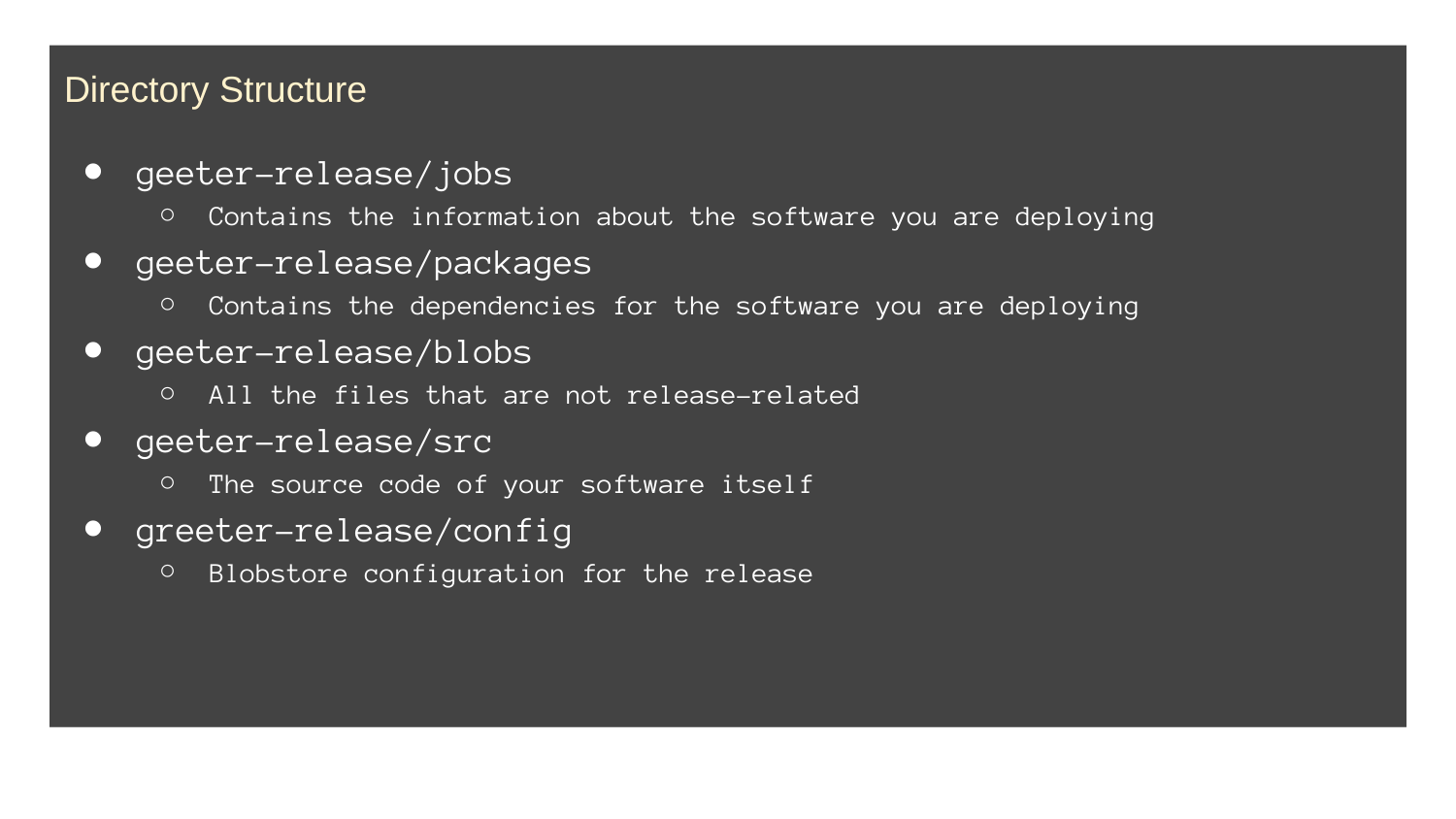

Directory Structure
geeter-release/jobs
Contains the information about the software you are deploying
geeter-release/packages
Contains the dependencies for the software you are deploying
geeter-release/blobs
All the files that are not release-related
geeter-release/src
The source code of your software itself
greeter-release/config
Blobstore configuration for the release